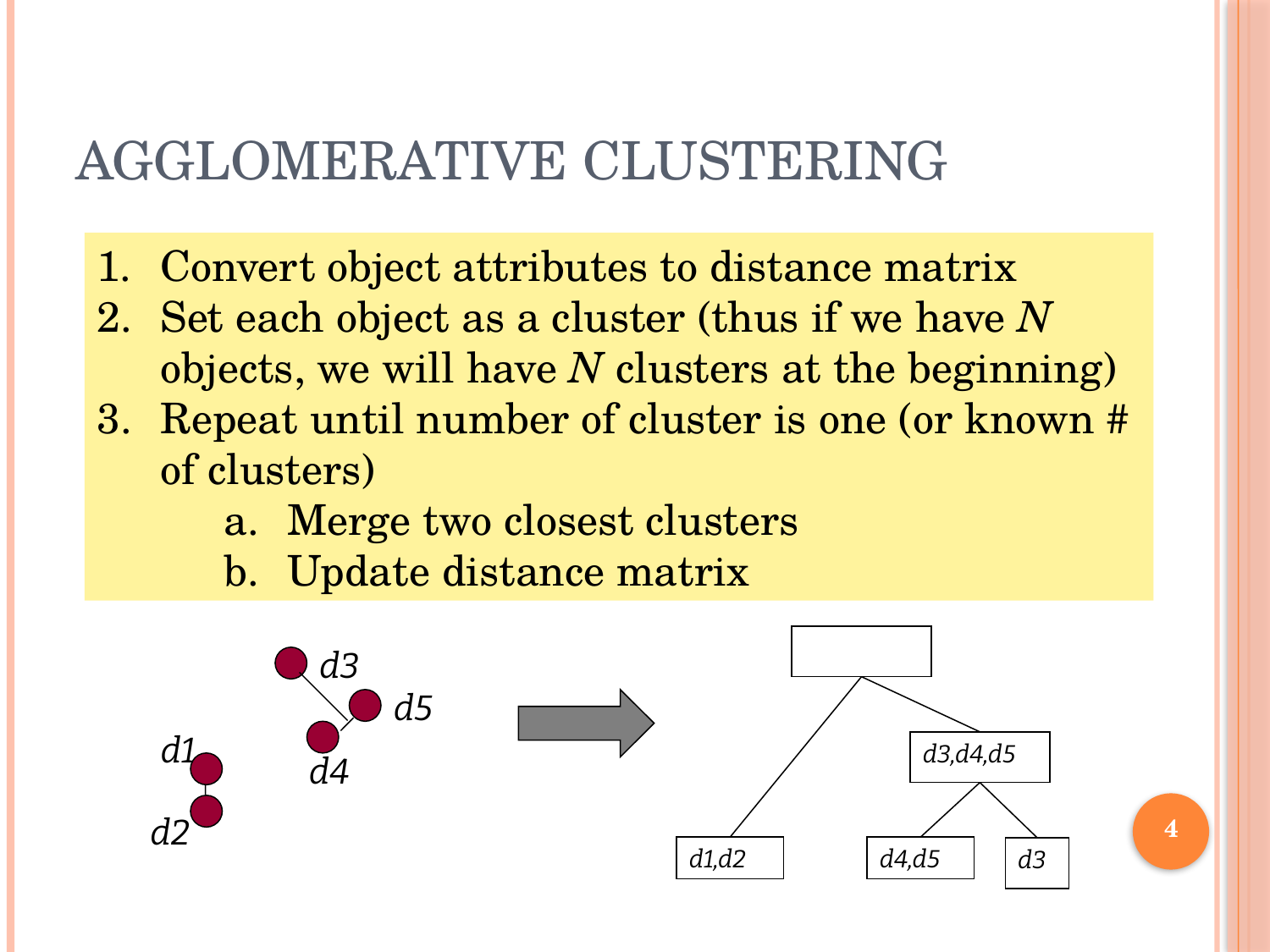

# Agglomerative clustering
Convert object attributes to distance matrix
Set each object as a cluster (thus if we have N objects, we will have N clusters at the beginning)
Repeat until number of cluster is one (or known # of clusters)
Merge two closest clusters
Update distance matrix

d3

d5

d1

d3,d4,d5
d4

4
d2
d1,d2
d4,d5
d3